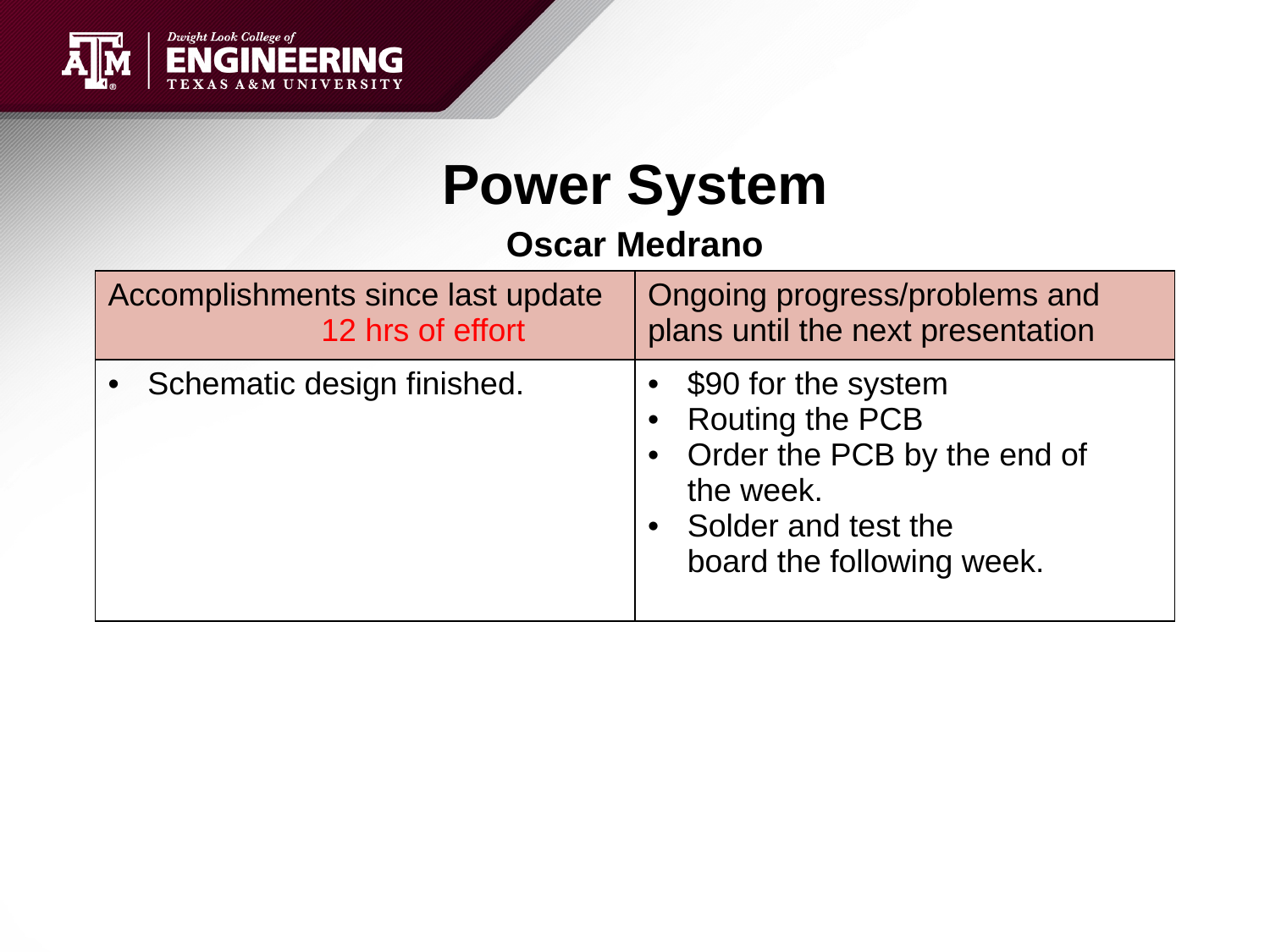

# Power System Oscar Medrano
| Accomplishments since last update 12 hrs of effort | Ongoing progress/problems and plans until the next presentation |
| --- | --- |
| Schematic design finished. | $90 for the system  Routing the PCB Order the PCB by the end of the week. Solder and test the board the following week. |